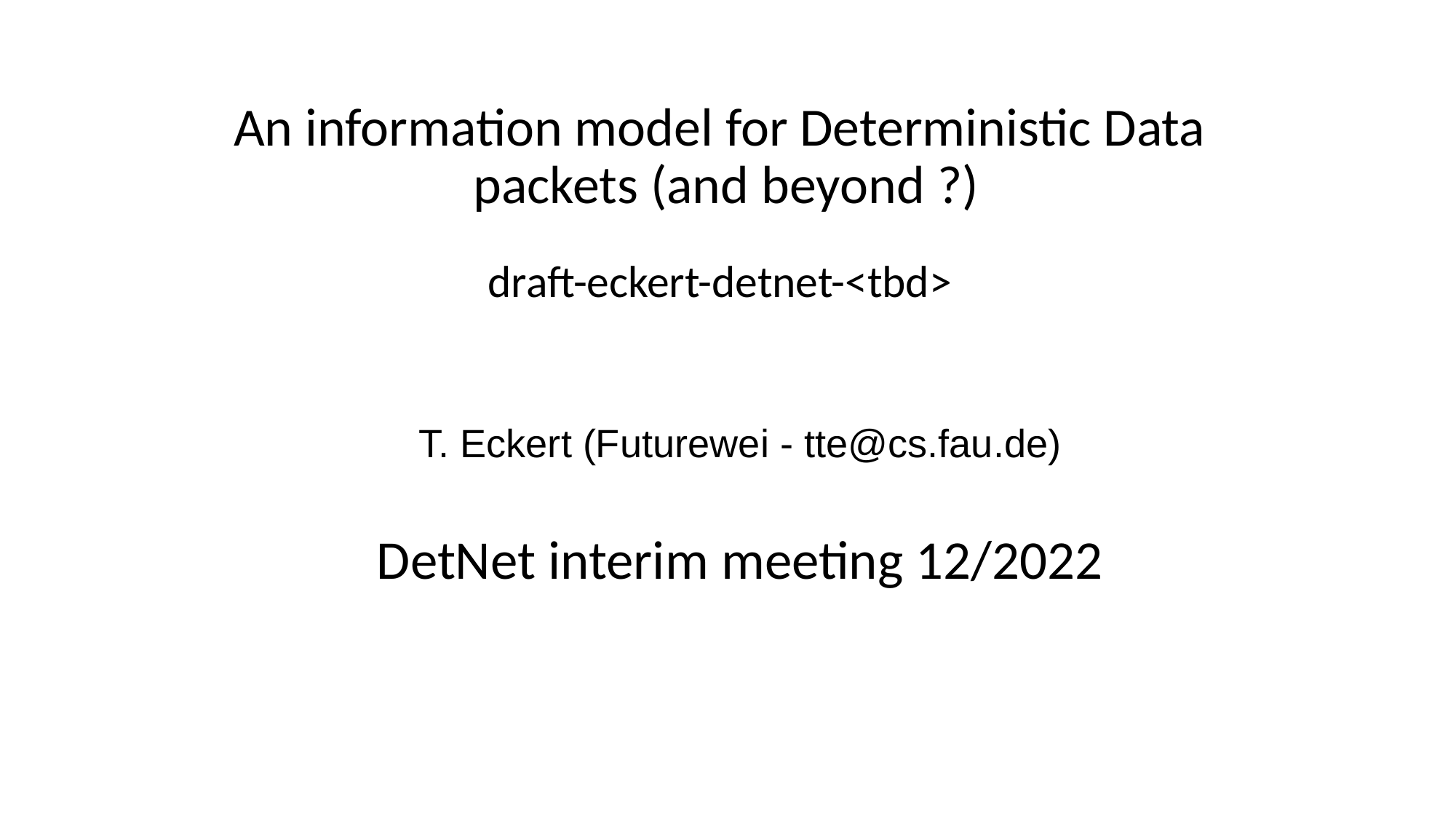

An information model for Deterministic Data
 packets (and beyond ?)
draft-eckert-detnet-<tbd>
T. Eckert (Futurewei - tte@cs.fau.de)
DetNet interim meeting 12/2022